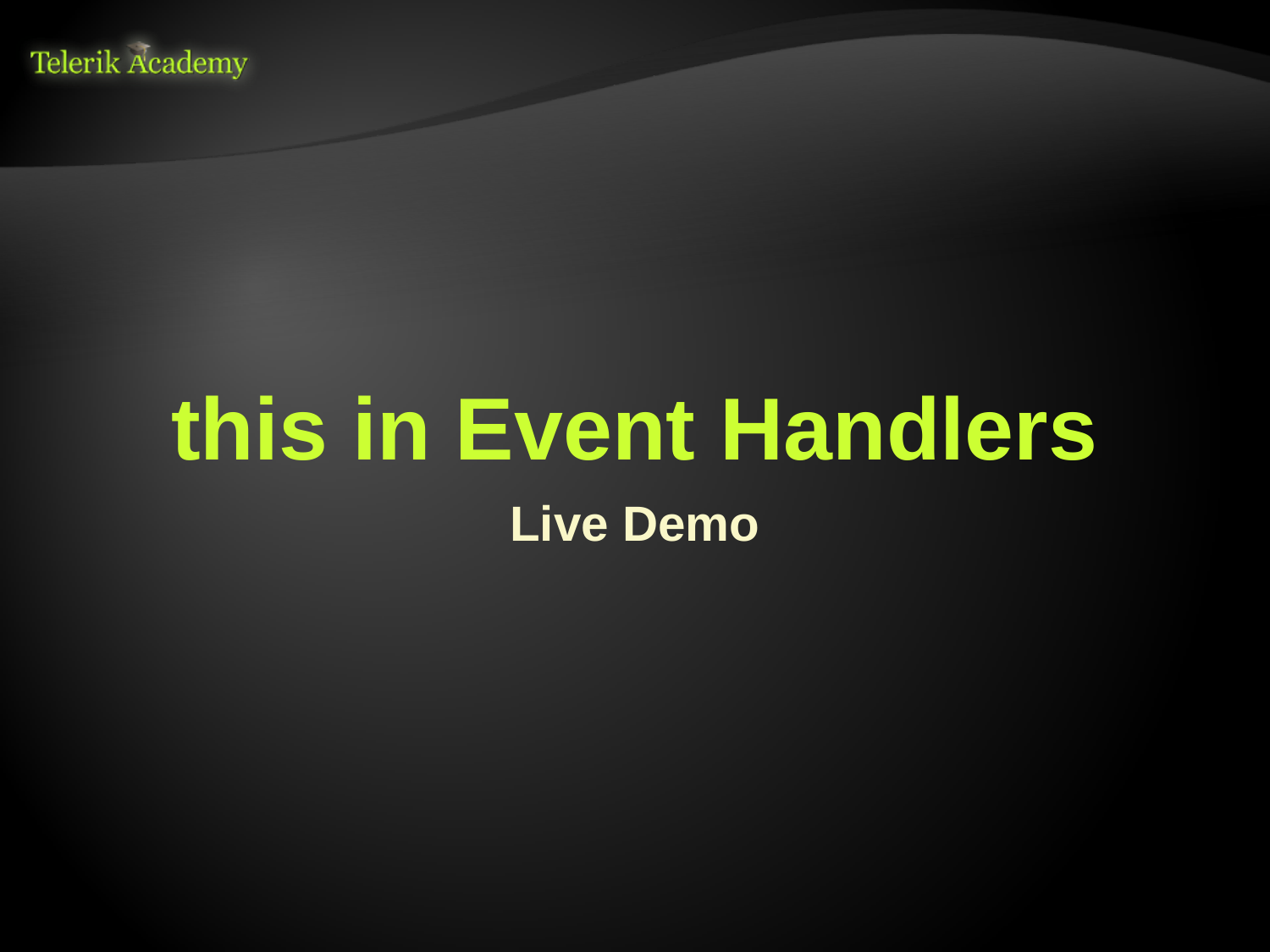

# this in Event Handlers
Live Demo